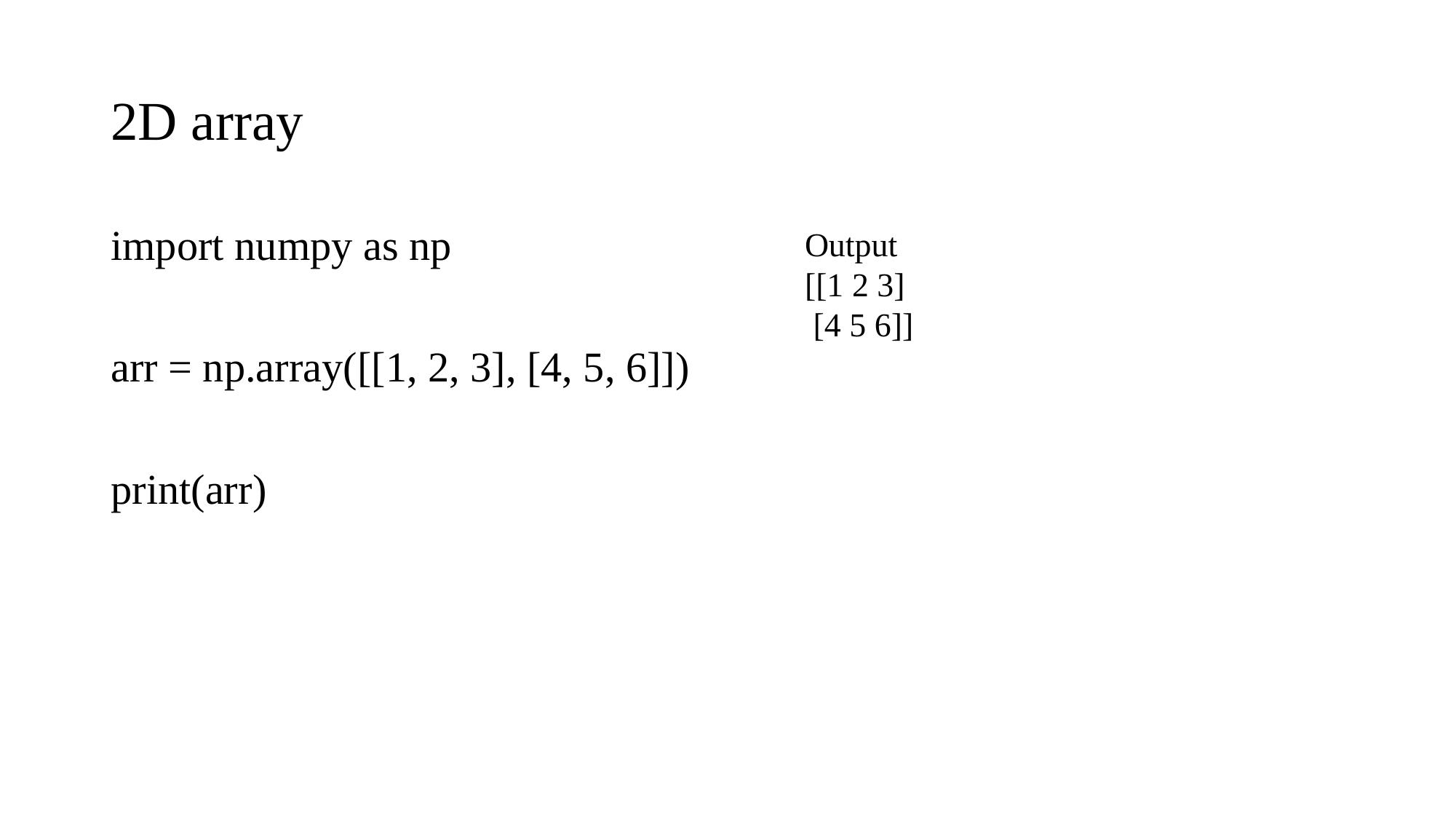

# 2D array
import numpy as np

arr = np.array([[1, 2, 3], [4, 5, 6]])

print(arr)
Output
[[1 2 3]
 [4 5 6]]